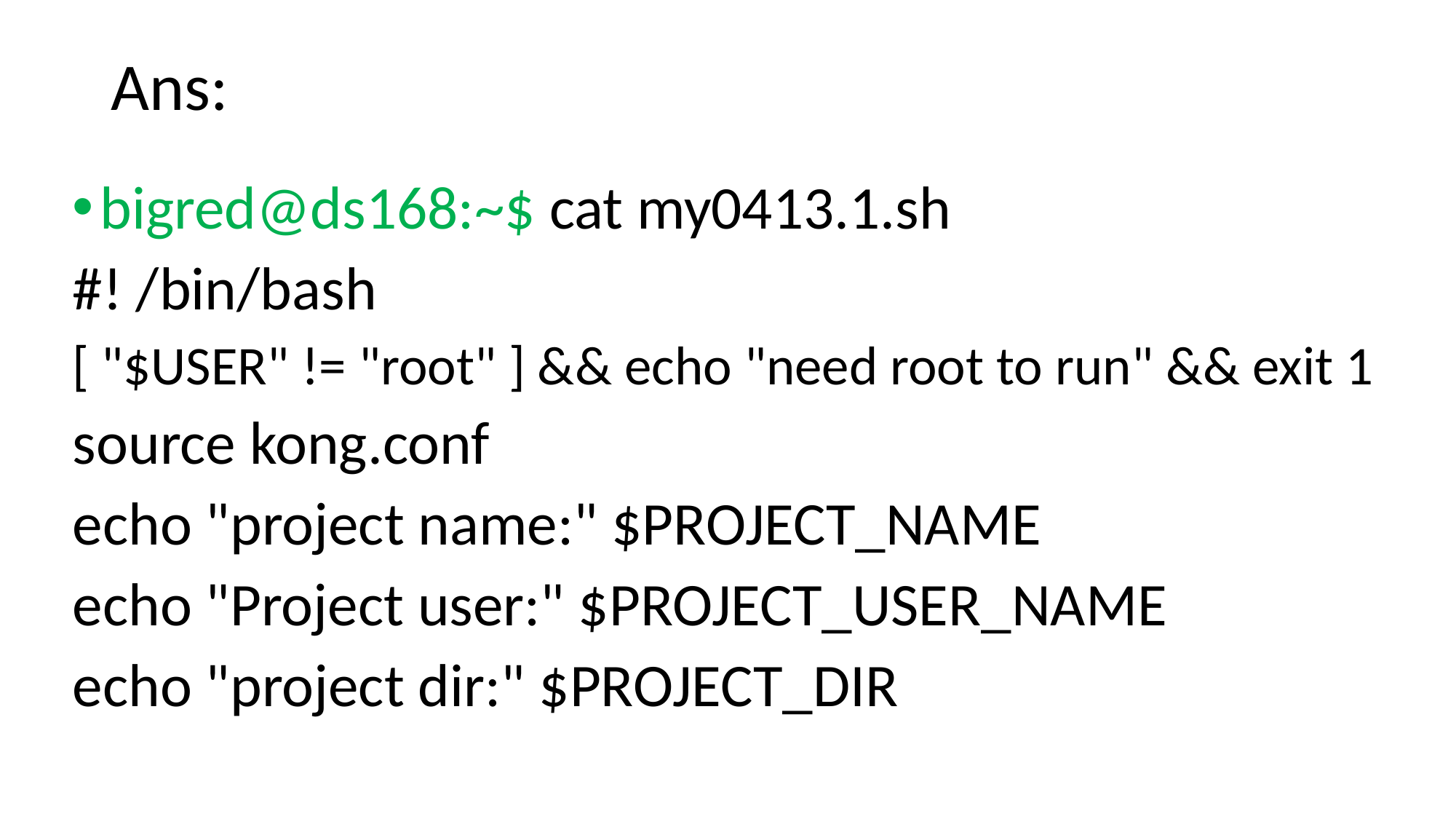

# Ans:
bigred@ds168:~$ cat my0413.1.sh
#! /bin/bash
[ "$USER" != "root" ] && echo "need root to run" && exit 1
source kong.conf
echo "project name:" $PROJECT_NAME
echo "Project user:" $PROJECT_USER_NAME
echo "project dir:" $PROJECT_DIR